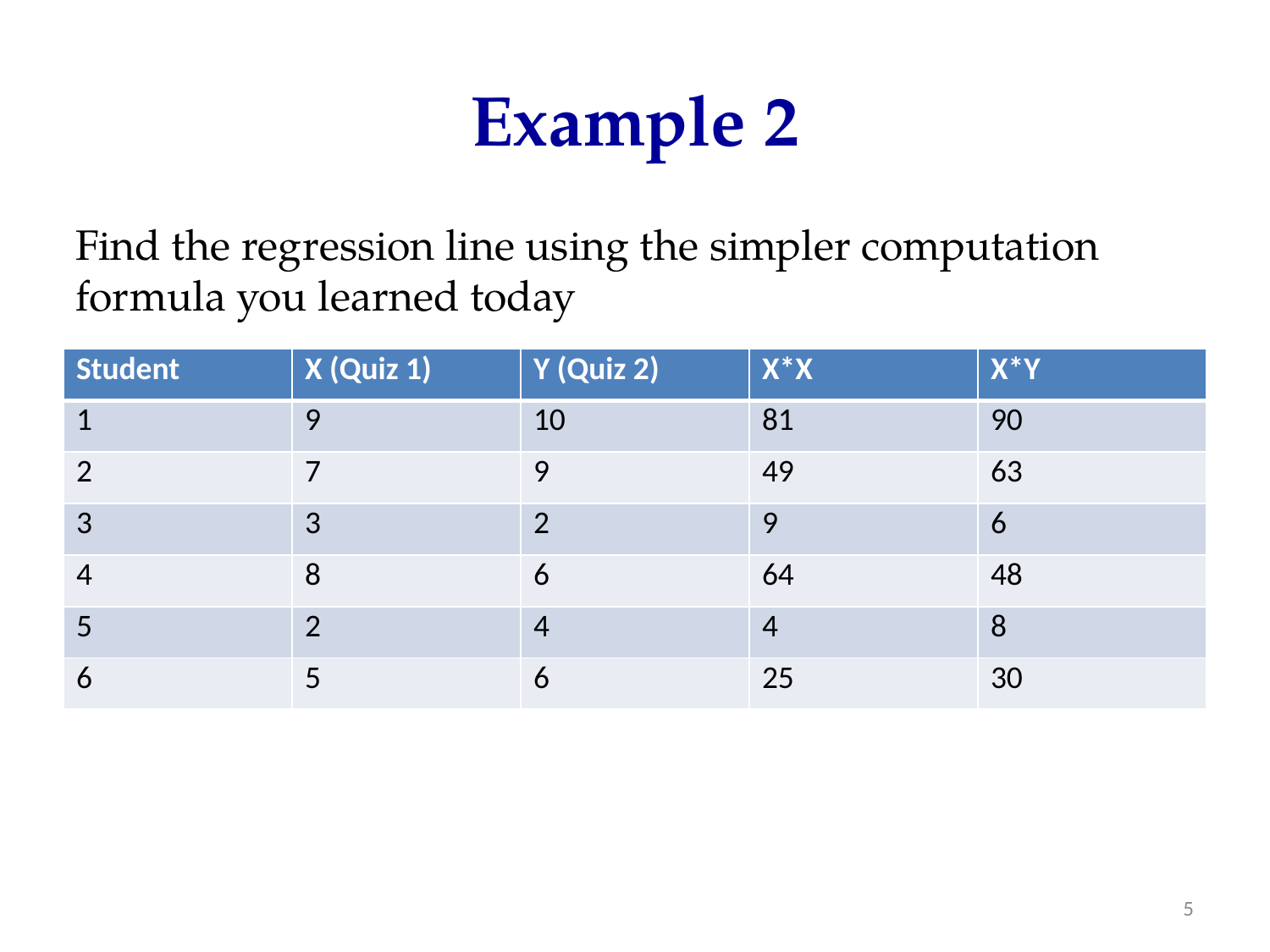

# Example 2
Find the regression line using the simpler computation formula you learned today
| Student | X (Quiz 1) | Y (Quiz 2) | X\*X | X\*Y |
| --- | --- | --- | --- | --- |
| 1 | 9 | 10 | 81 | 90 |
| 2 | 7 | 9 | 49 | 63 |
| 3 | 3 | 2 | 9 | 6 |
| 4 | 8 | 6 | 64 | 48 |
| 5 | 2 | 4 | 4 | 8 |
| 6 | 5 | 6 | 25 | 30 |
5